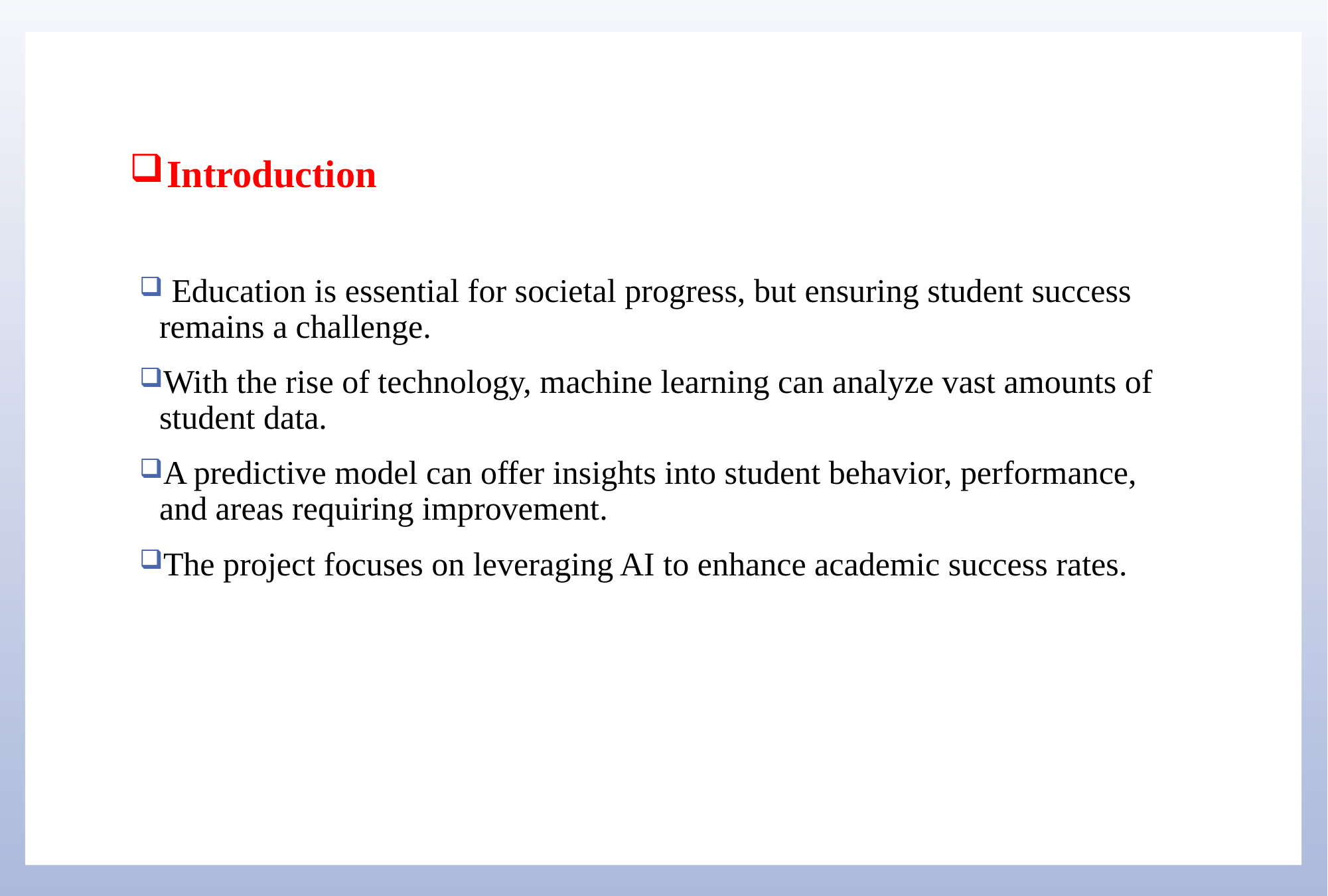

# Introduction
 Education is essential for societal progress, but ensuring student success remains a challenge.
With the rise of technology, machine learning can analyze vast amounts of student data.
A predictive model can offer insights into student behavior, performance, and areas requiring improvement.
The project focuses on leveraging AI to enhance academic success rates.